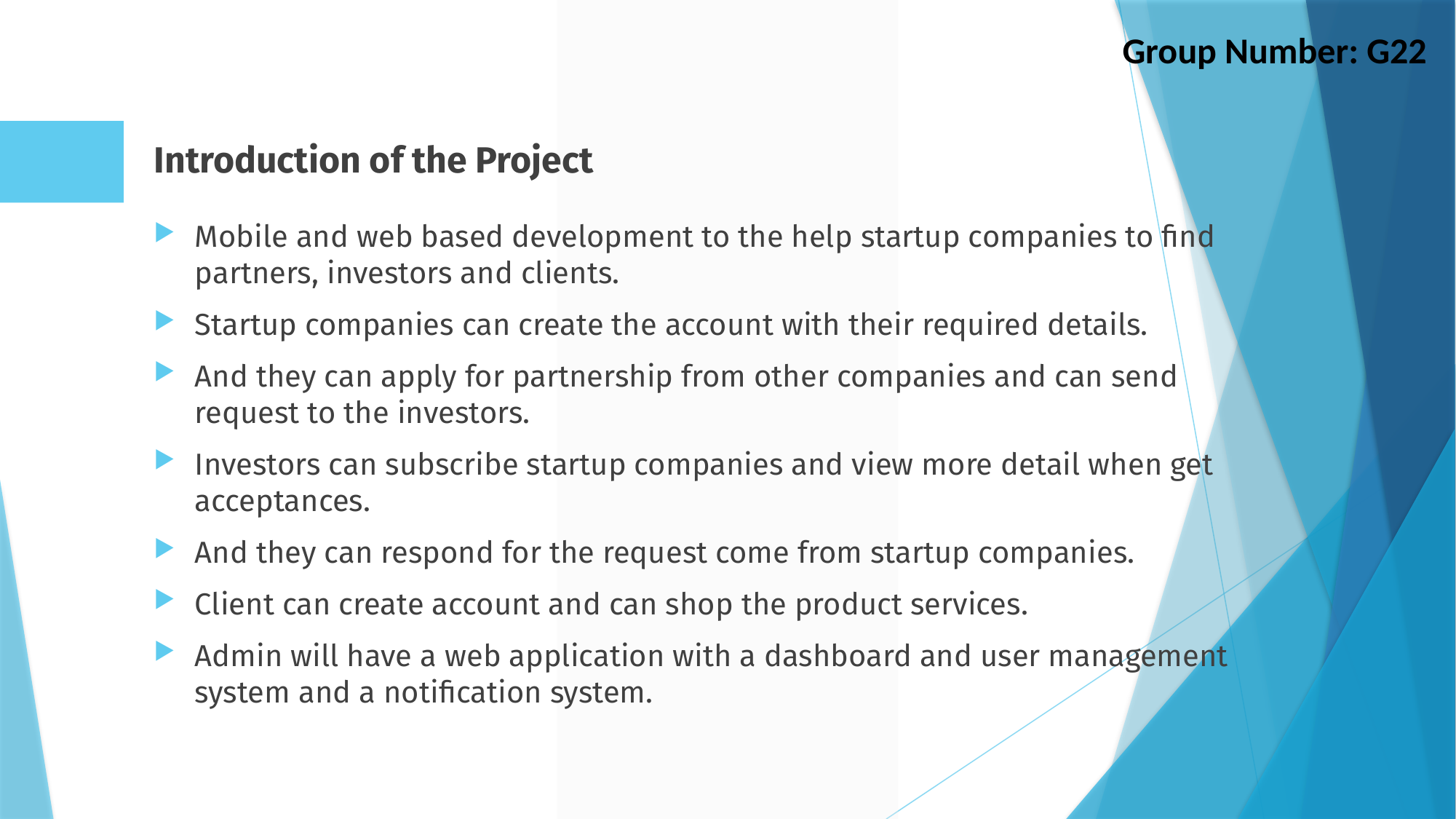

Group Number: G22
Introduction of the Project

Mobile and web based development to the help startup companies to find partners, investors and clients.
Startup companies can create the account with their required details.
And they can apply for partnership from other companies and can send request to the investors.
Investors can subscribe startup companies and view more detail when get acceptances.
And they can respond for the request come from startup companies.
Client can create account and can shop the product services.
Admin will have a web application with a dashboard and user management system and a notification system.